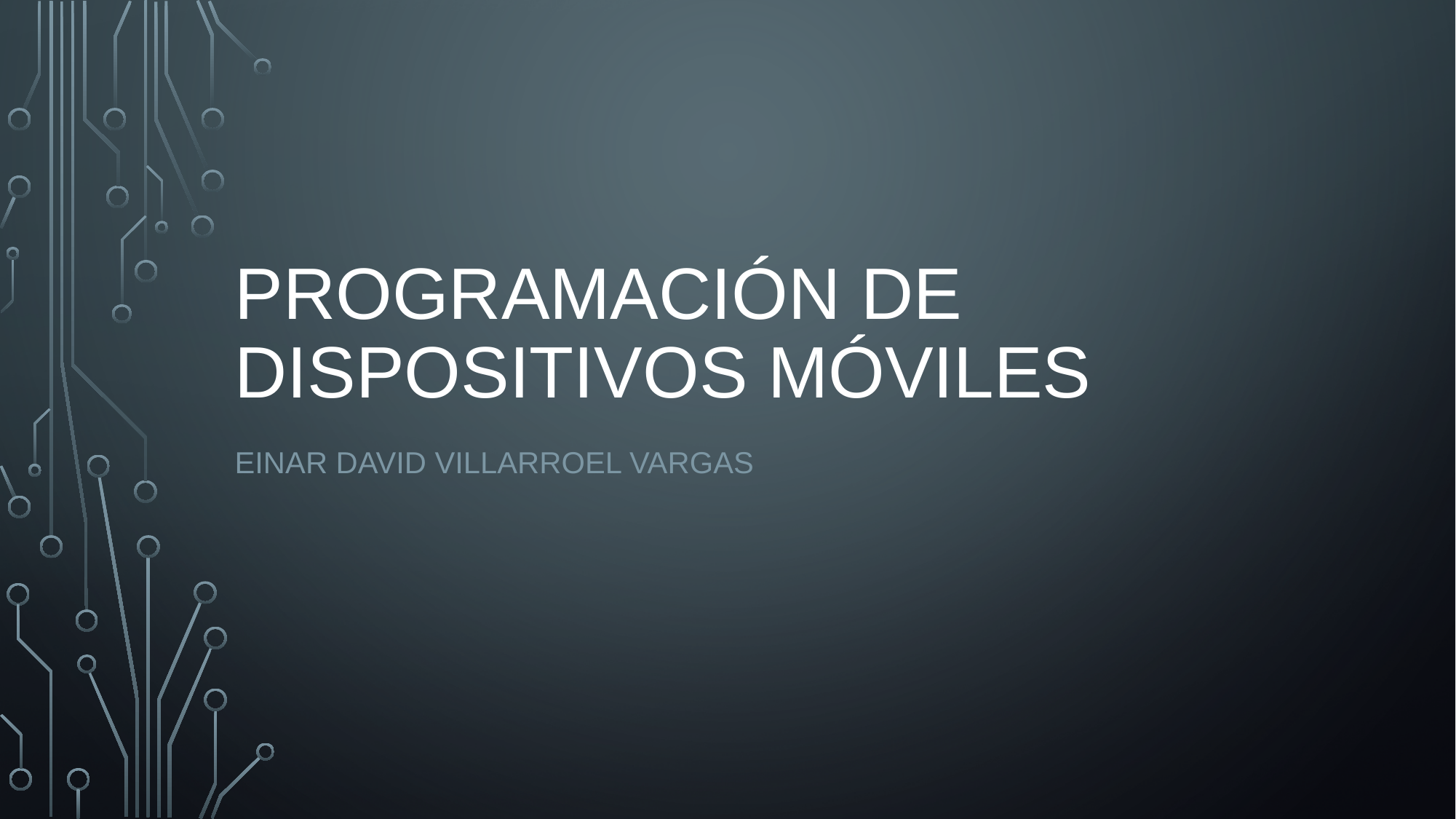

# Programación de dispositivos móviles
Einar David Villarroel Vargas